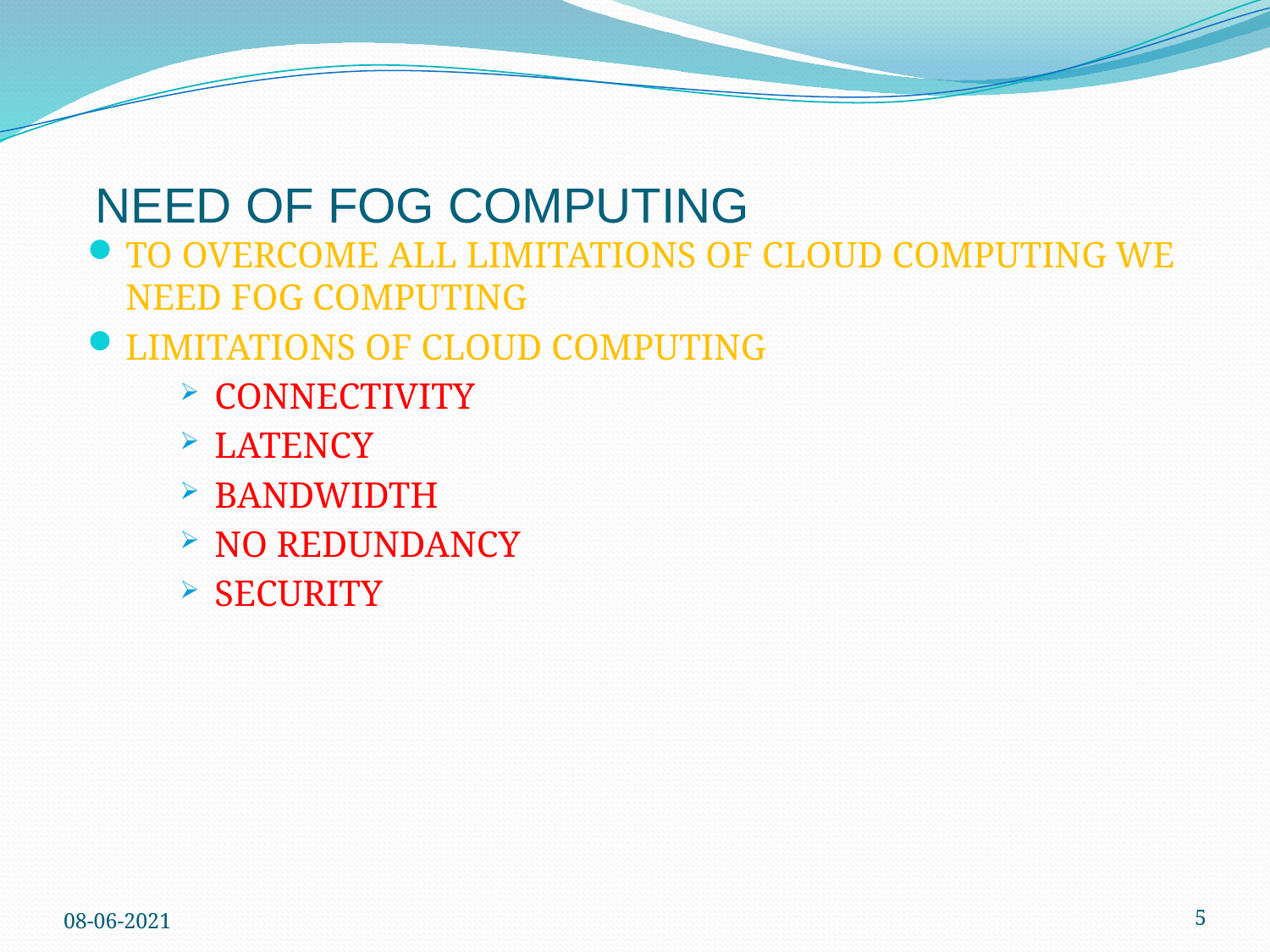

# NEED OF FOG COMPUTING
TO OVERCOME ALL LIMITATIONS OF CLOUD COMPUTING WE NEED FOG COMPUTING
LIMITATIONS OF CLOUD COMPUTING
CONNECTIVITY
LATENCY
BANDWIDTH
NO REDUNDANCY
SECURITY

08-06-2021
5